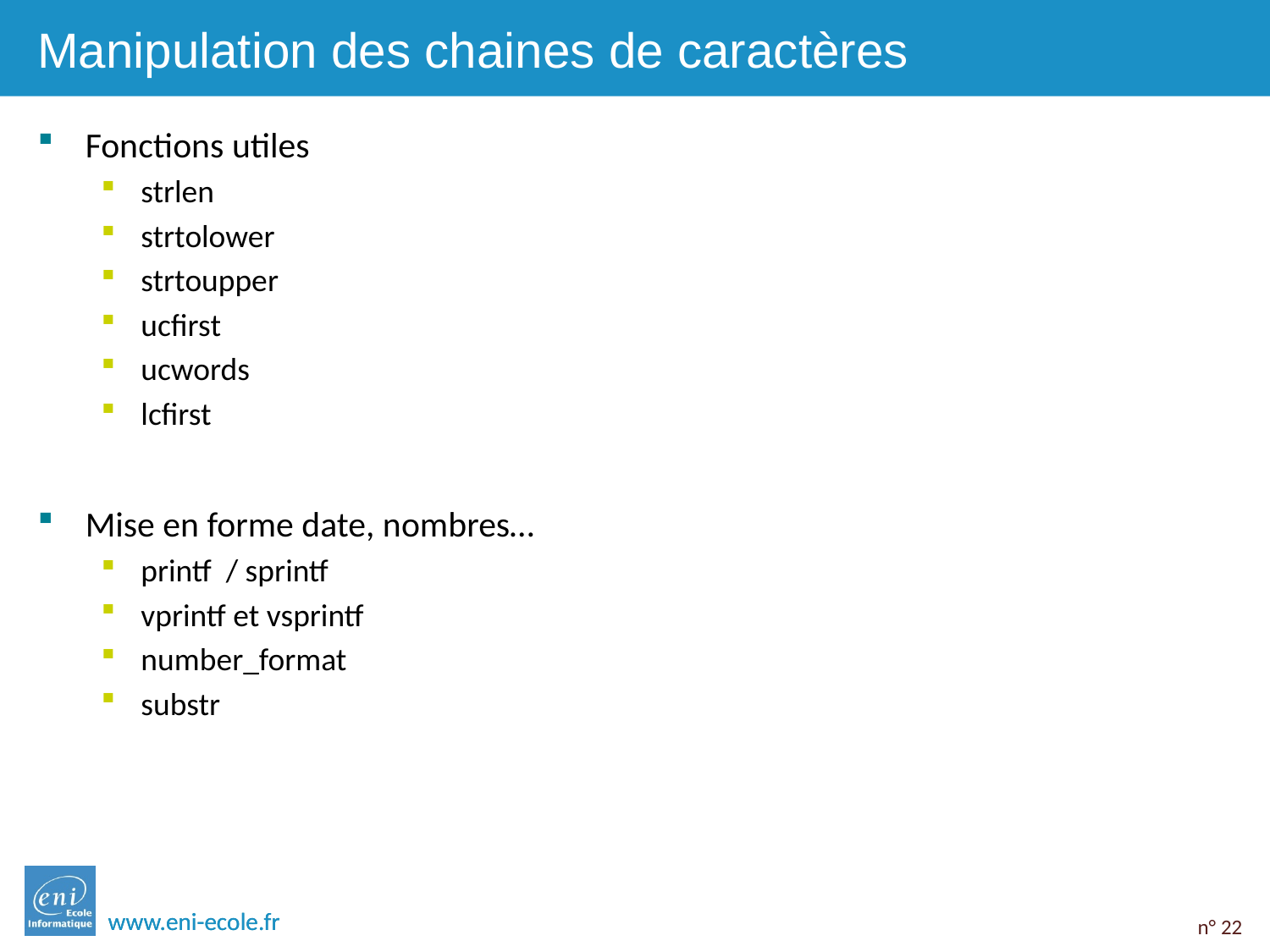

# Manipulation des chaines de caractères
Fonctions utiles
strlen
strtolower
strtoupper
ucfirst
ucwords
lcfirst

Mise en forme date, nombres…
printf  / sprintf
vprintf et vsprintf
number_format
substr